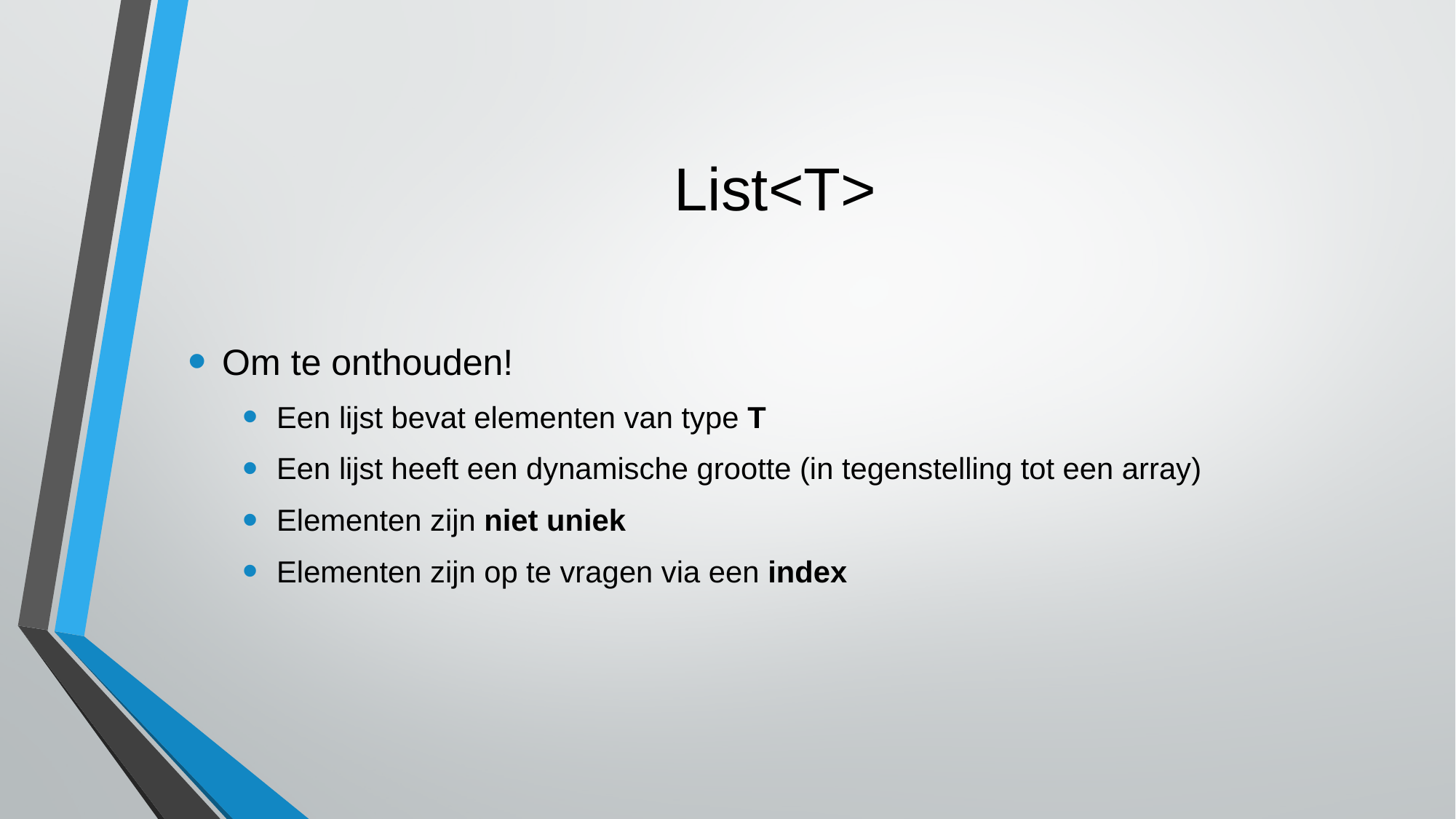

List<T>
Om te onthouden!
Een lijst bevat elementen van type T
Een lijst heeft een dynamische grootte (in tegenstelling tot een array)
Elementen zijn niet uniek
Elementen zijn op te vragen via een index